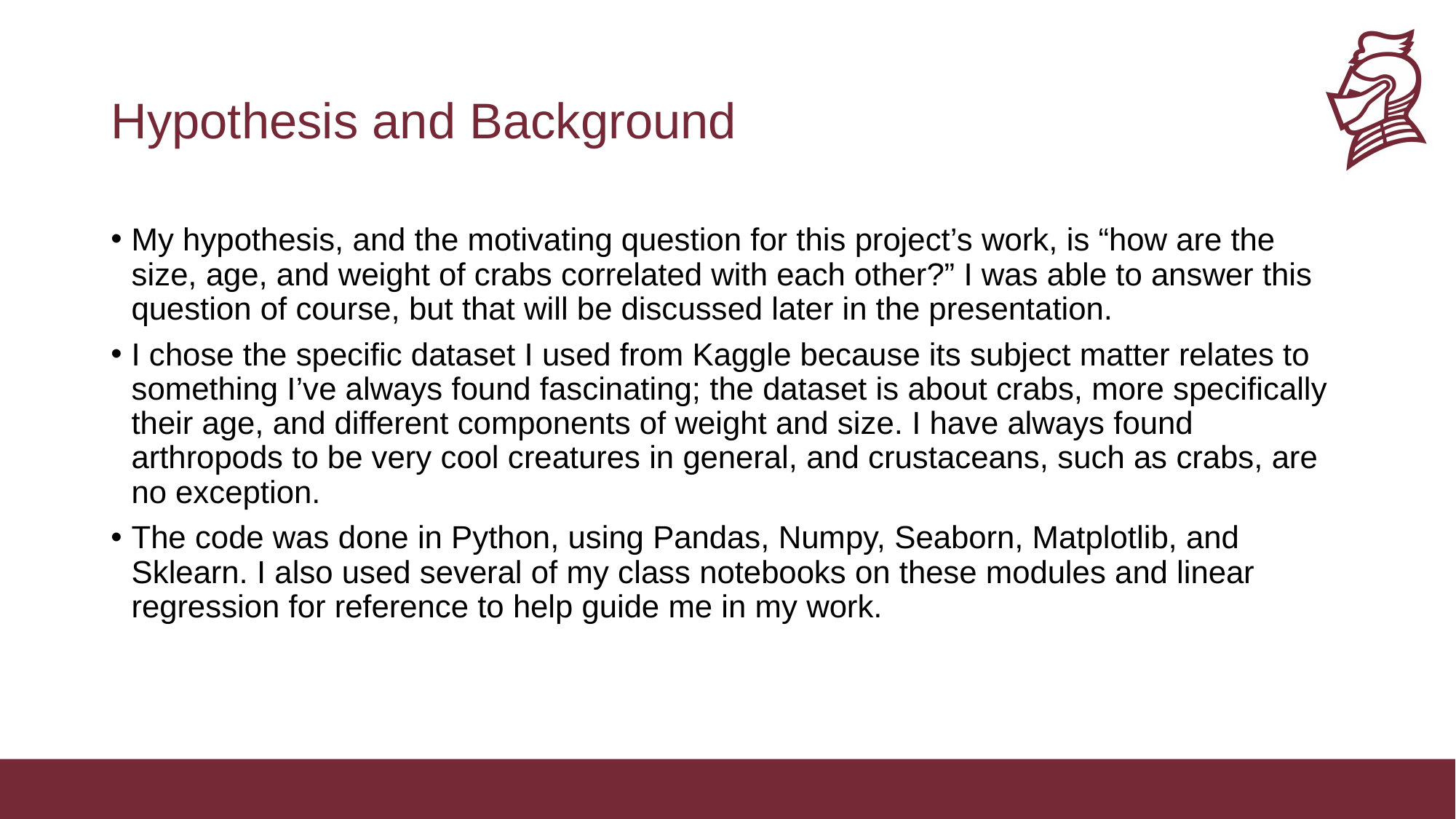

# Hypothesis and Background
My hypothesis, and the motivating question for this project’s work, is “how are the size, age, and weight of crabs correlated with each other?” I was able to answer this question of course, but that will be discussed later in the presentation.
I chose the specific dataset I used from Kaggle because its subject matter relates to something I’ve always found fascinating; the dataset is about crabs, more specifically their age, and different components of weight and size. I have always found arthropods to be very cool creatures in general, and crustaceans, such as crabs, are no exception.
The code was done in Python, using Pandas, Numpy, Seaborn, Matplotlib, and Sklearn. I also used several of my class notebooks on these modules and linear regression for reference to help guide me in my work.